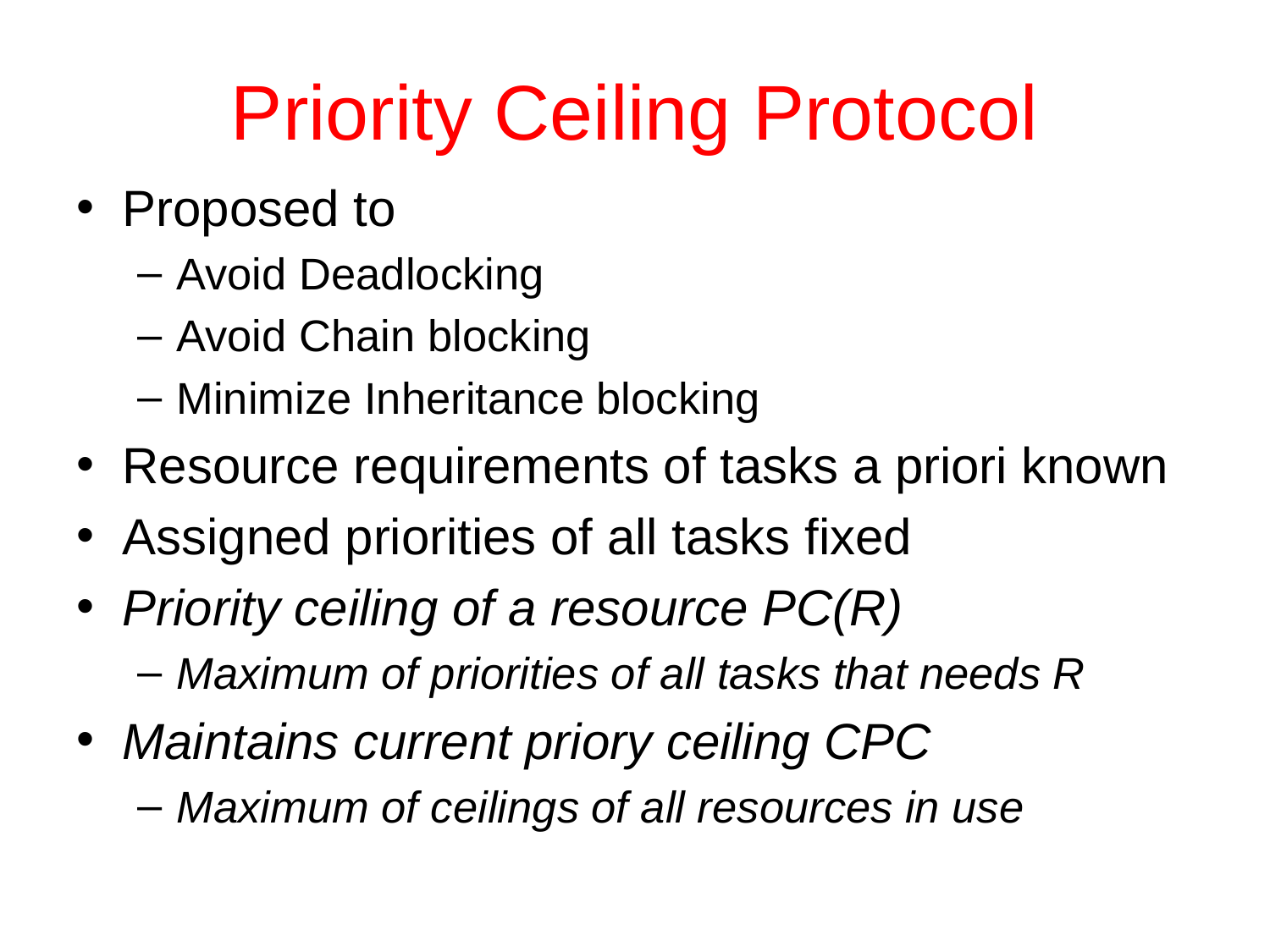

# Priority Ceiling Protocol
Proposed to
Avoid Deadlocking
Avoid Chain blocking
Minimize Inheritance blocking
Resource requirements of tasks a priori known
Assigned priorities of all tasks fixed
Priority ceiling of a resource PC(R)
Maximum of priorities of all tasks that needs R
Maintains current priory ceiling CPC
Maximum of ceilings of all resources in use